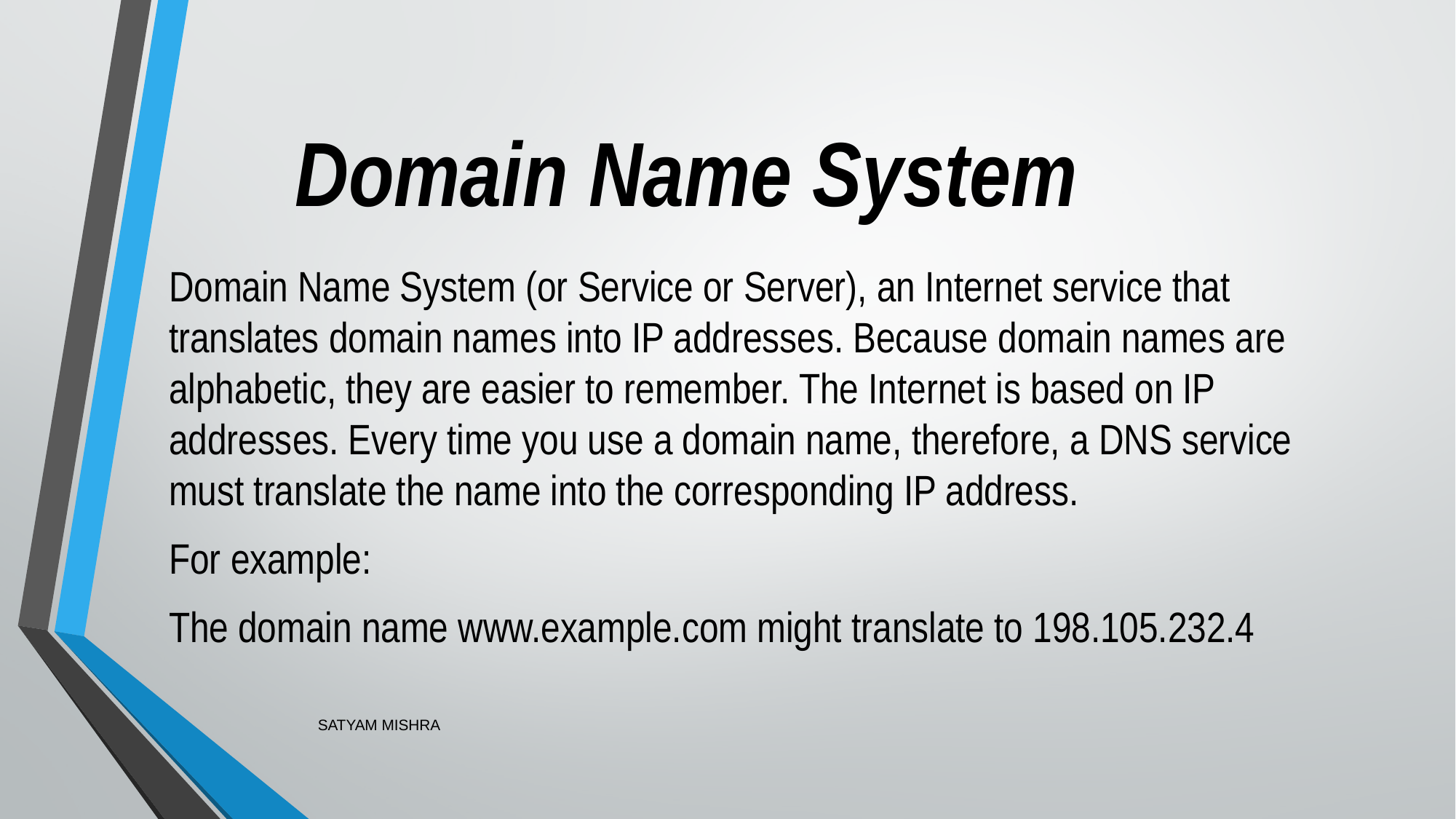

# Domain Name System
Domain Name System (or Service or Server), an Internet service that translates domain names into IP addresses. Because domain names are alphabetic, they are easier to remember. The Internet is based on IP addresses. Every time you use a domain name, therefore, a DNS service must translate the name into the corresponding IP address.
For example:
The domain name www.example.com might translate to 198.105.232.4
SATYAM MISHRA